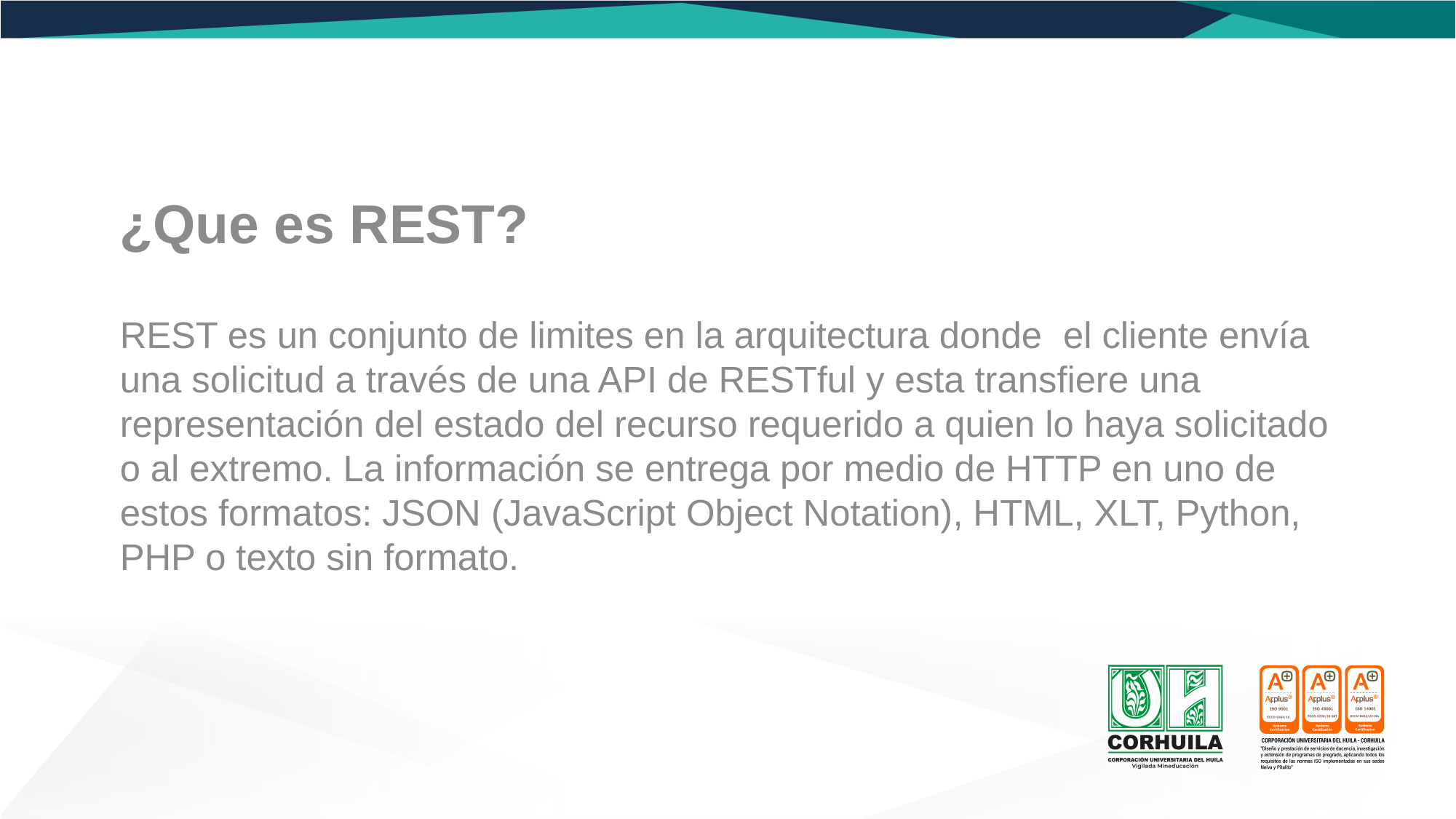

¿Que es REST?

REST es un conjunto de limites en la arquitectura donde  el cliente envía una solicitud a través de una API de RESTful y esta transfiere una representación del estado del recurso requerido a quien lo haya solicitado o al extremo. La información se entrega por medio de HTTP en uno de estos formatos: JSON (JavaScript Object Notation), HTML, XLT, Python, PHP o texto sin formato.